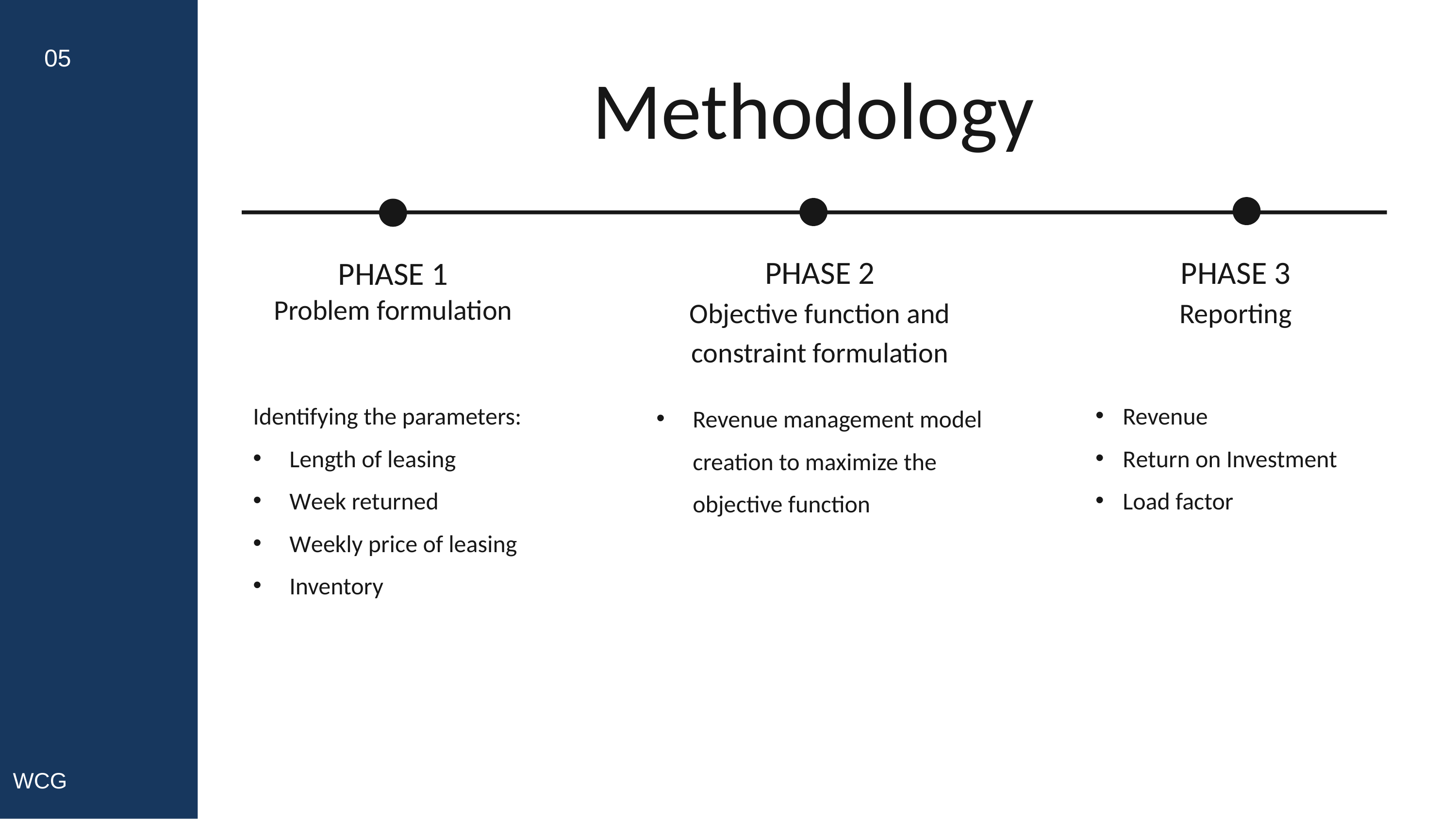

05
Methodology

PHASE 2
Objective function and constraint formulation
Revenue management model creation to maximize the objective function
PHASE 3
Reporting
Revenue
Return on Investment
Load factor
PHASE 1
Problem formulation
Identifying the parameters:
Length of leasing
Week returned
Weekly price of leasing
Inventory
WCG